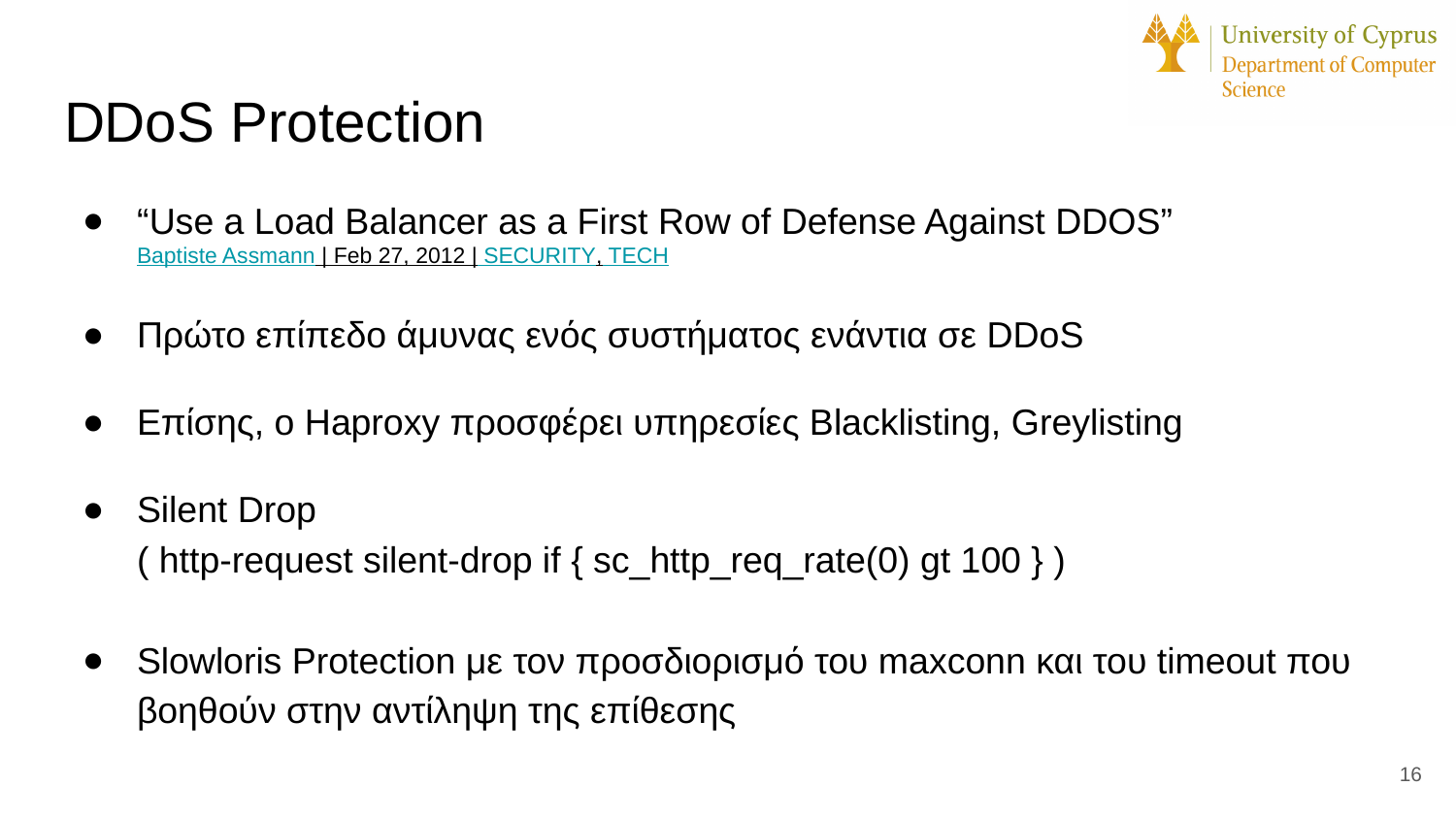

# DDοS Protection
“Use a Load Balancer as a First Row of Defense Against DDOS”
Baptiste Assmann | Feb 27, 2012 | SECURITY, TECH

Πρώτο επίπεδο άμυνας ενός συστήματος ενάντια σε DDoS

Επίσης, ο Haproxy προσφέρει υπηρεσίες Blacklisting, Greylisting

Silent Drop
( http-request silent-drop if { sc_http_req_rate(0) gt 100 } )

Slowloris Protection με τον προσδιορισμό του maxconn και του timeout που βοηθούν στην αντίληψη της επίθεσης
16